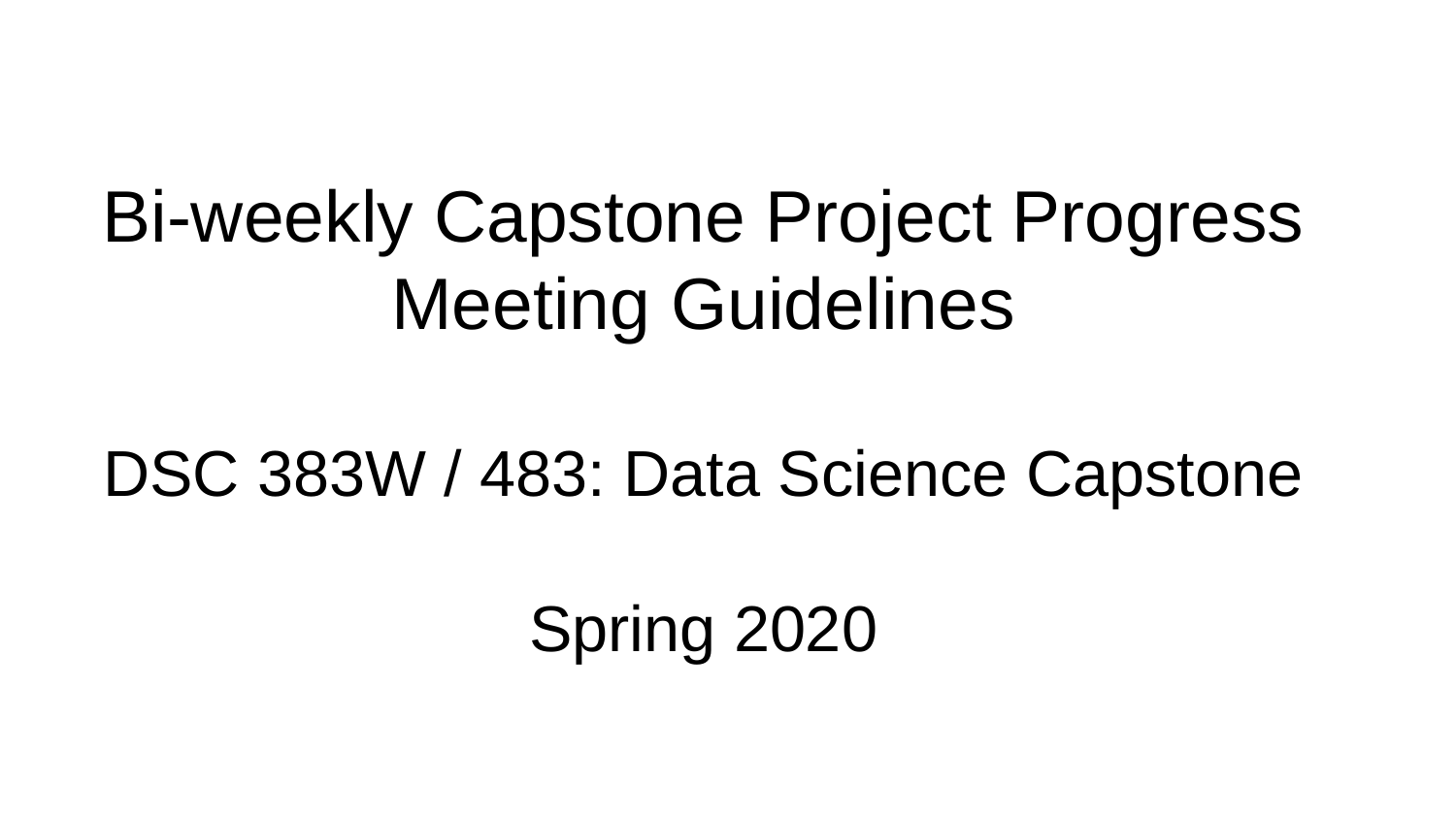

# Bi-weekly Capstone Project Progress Meeting Guidelines DSC 383W / 483: Data Science Capstone Spring 2020